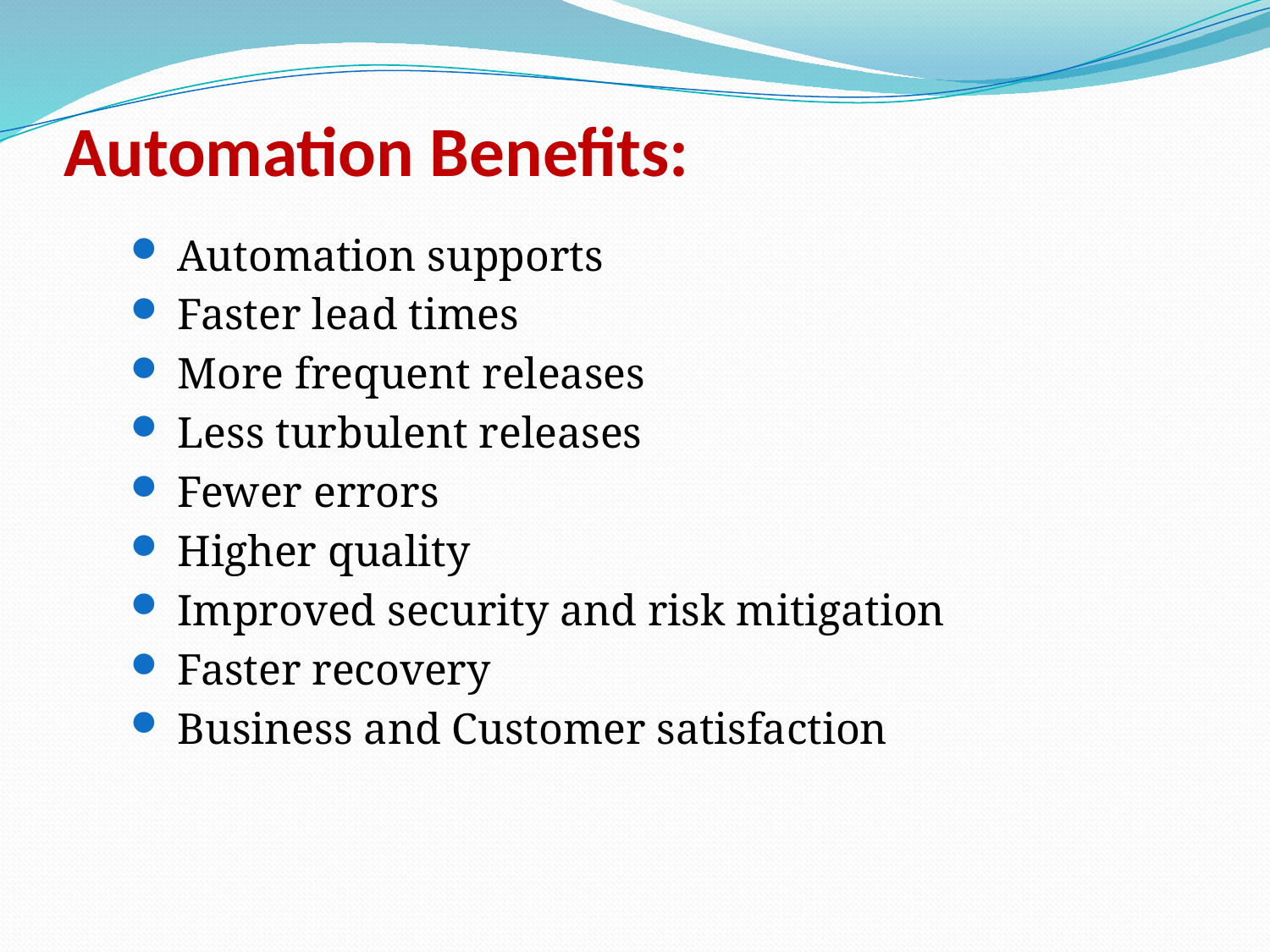

# Automation Benefits:
 Automation supports
 Faster lead times
 More frequent releases
 Less turbulent releases
 Fewer errors
 Higher quality
 Improved security and risk mitigation
 Faster recovery
 Business and Customer satisfaction